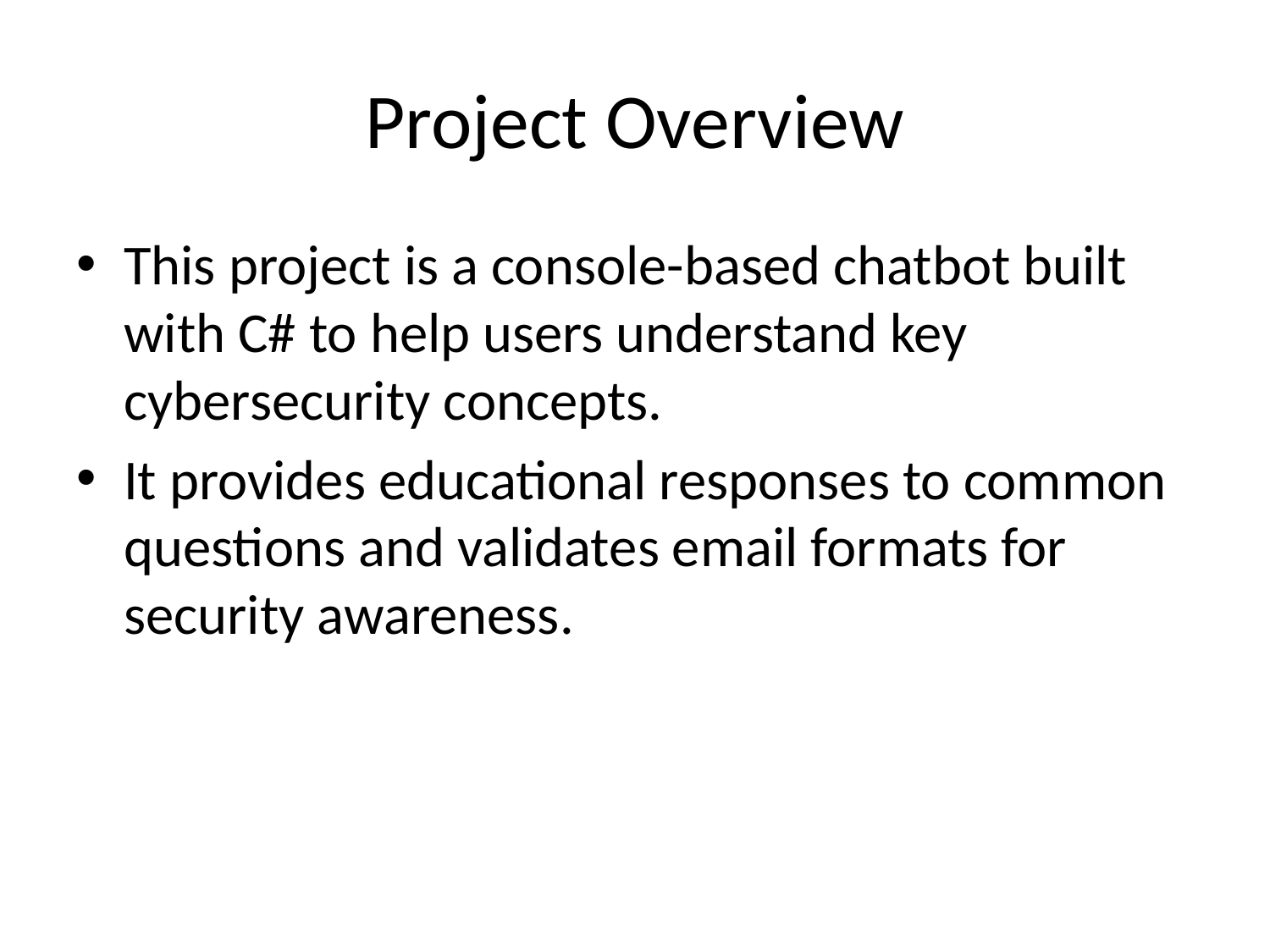

# Project Overview
This project is a console-based chatbot built with C# to help users understand key cybersecurity concepts.
It provides educational responses to common questions and validates email formats for security awareness.